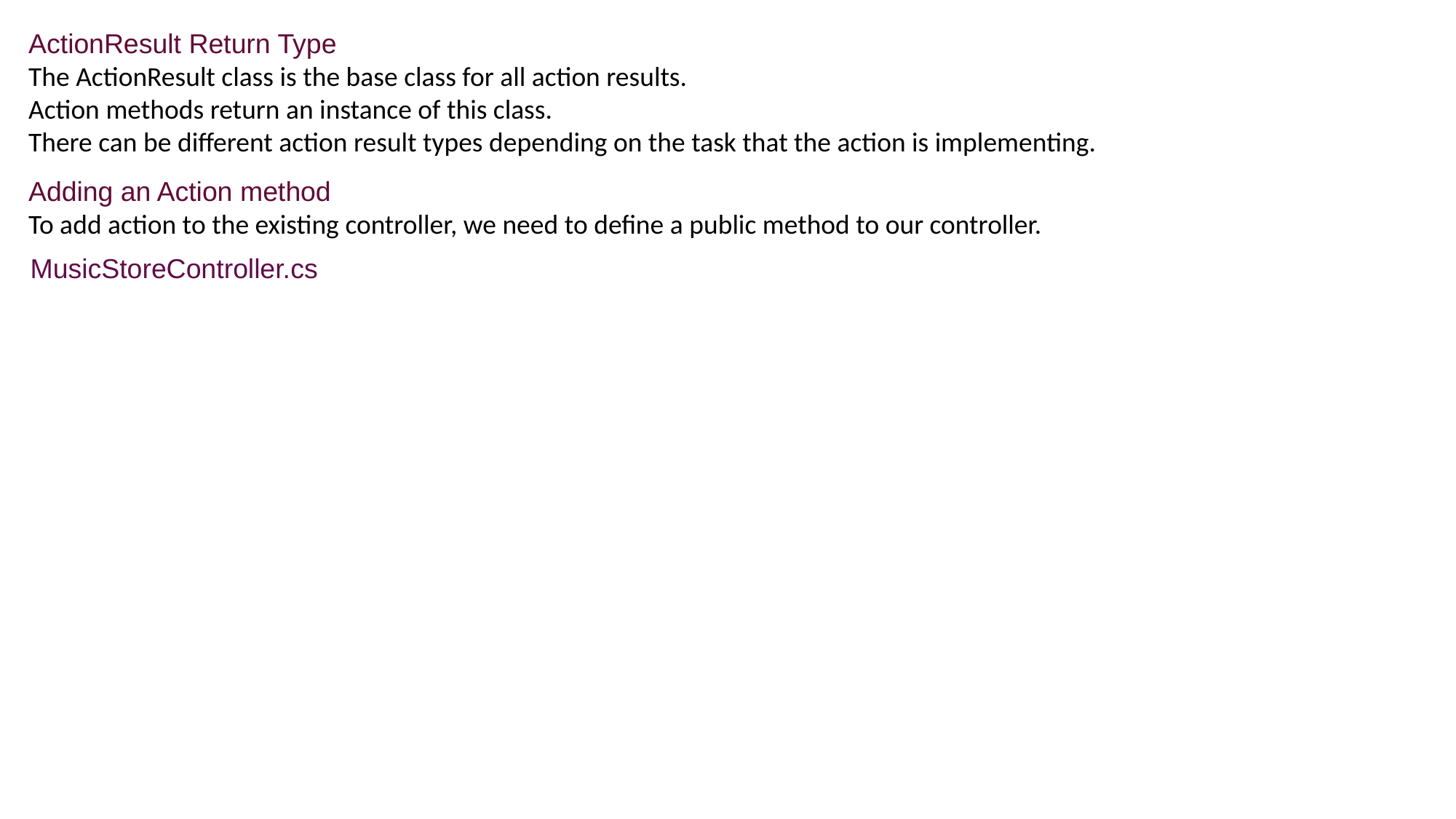

ActionResult Return Type
The ActionResult class is the base class for all action results.
Action methods return an instance of this class.
There can be different action result types depending on the task that the action is implementing.
Adding an Action method
To add action to the existing controller, we need to define a public method to our controller.
MusicStoreController.cs